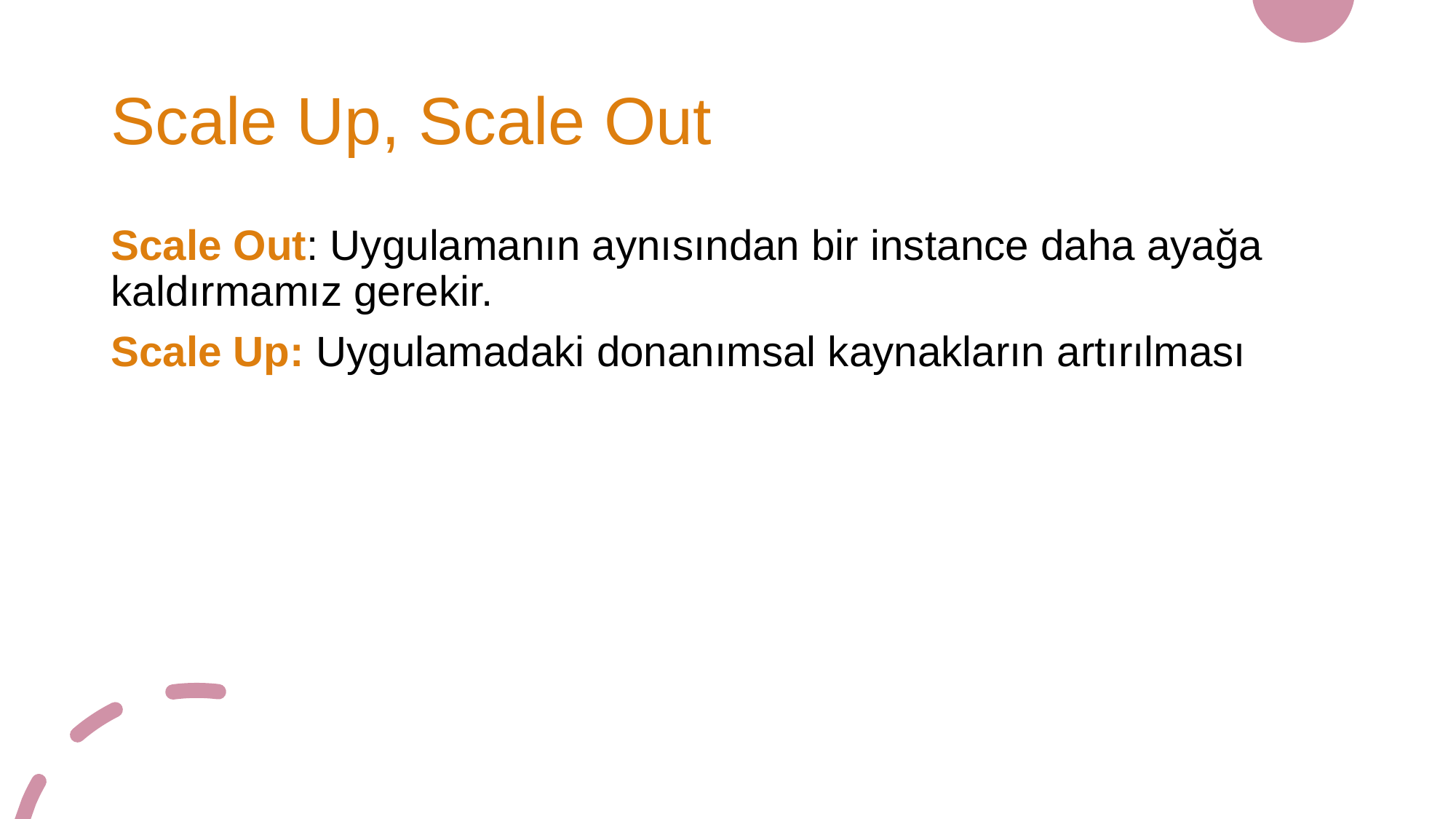

# Scale Up, Scale Out
Scale Out: Uygulamanın aynısından bir instance daha ayağa kaldırmamız gerekir.
Scale Up: Uygulamadaki donanımsal kaynakların artırılması